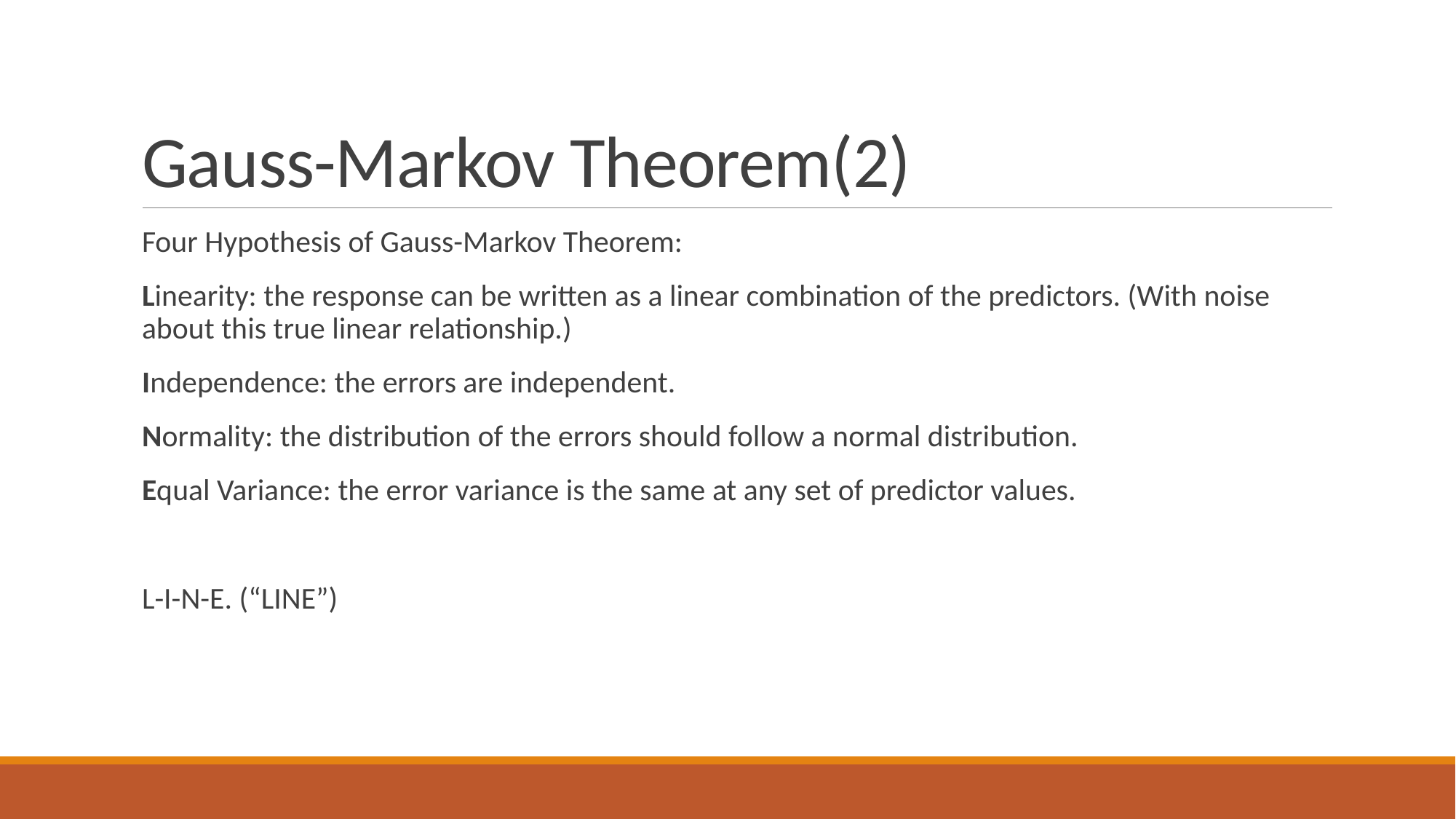

# Gauss-Markov Theorem(2)
Four Hypothesis of Gauss-Markov Theorem:
Linearity: the response can be written as a linear combination of the predictors. (With noise about this true linear relationship.)
Independence: the errors are independent.
Normality: the distribution of the errors should follow a normal distribution.
Equal Variance: the error variance is the same at any set of predictor values.

L-I-N-E. (“LINE”)